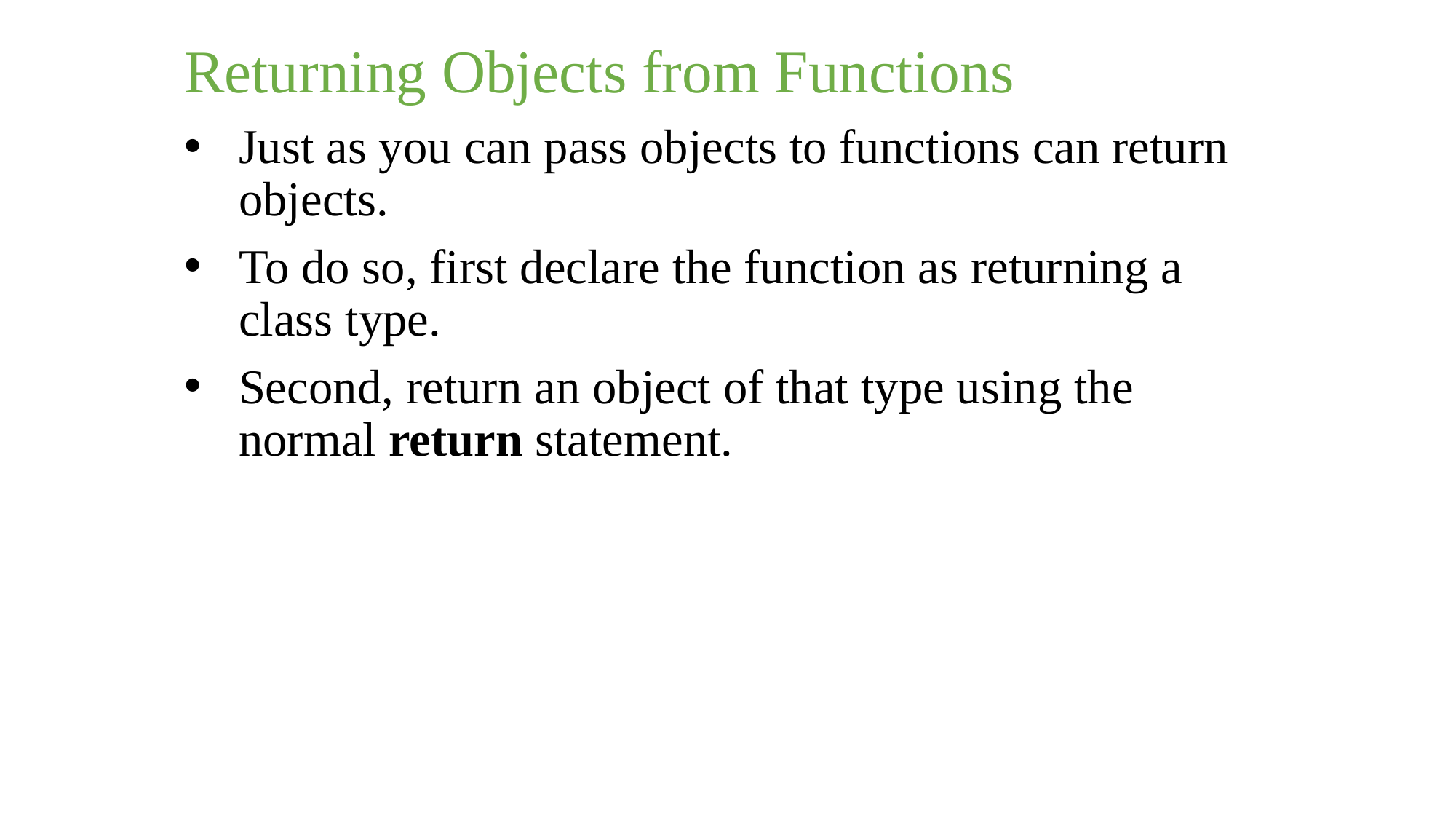

Returning Objects from Functions
Just as you can pass objects to functions can return objects.
To do so, first declare the function as returning a class type.
Second, return an object of that type using the normal return statement.